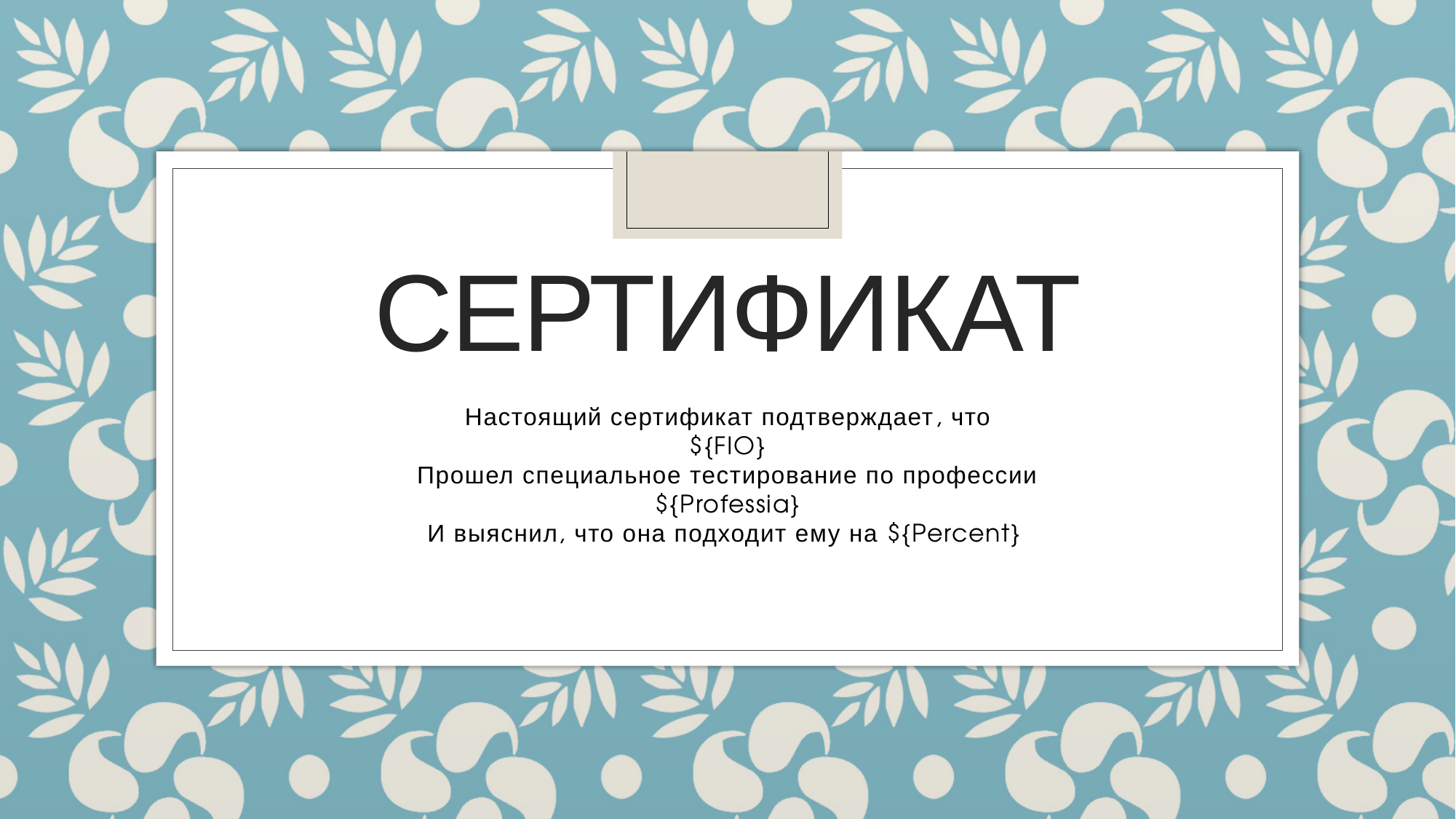

# Сертификат
Настоящий сертификат подтверждает, что
${FIO}
Прошел специальное тестирование по профессии
${Professia}
И выяснил, что она подходит ему на ${Percent}